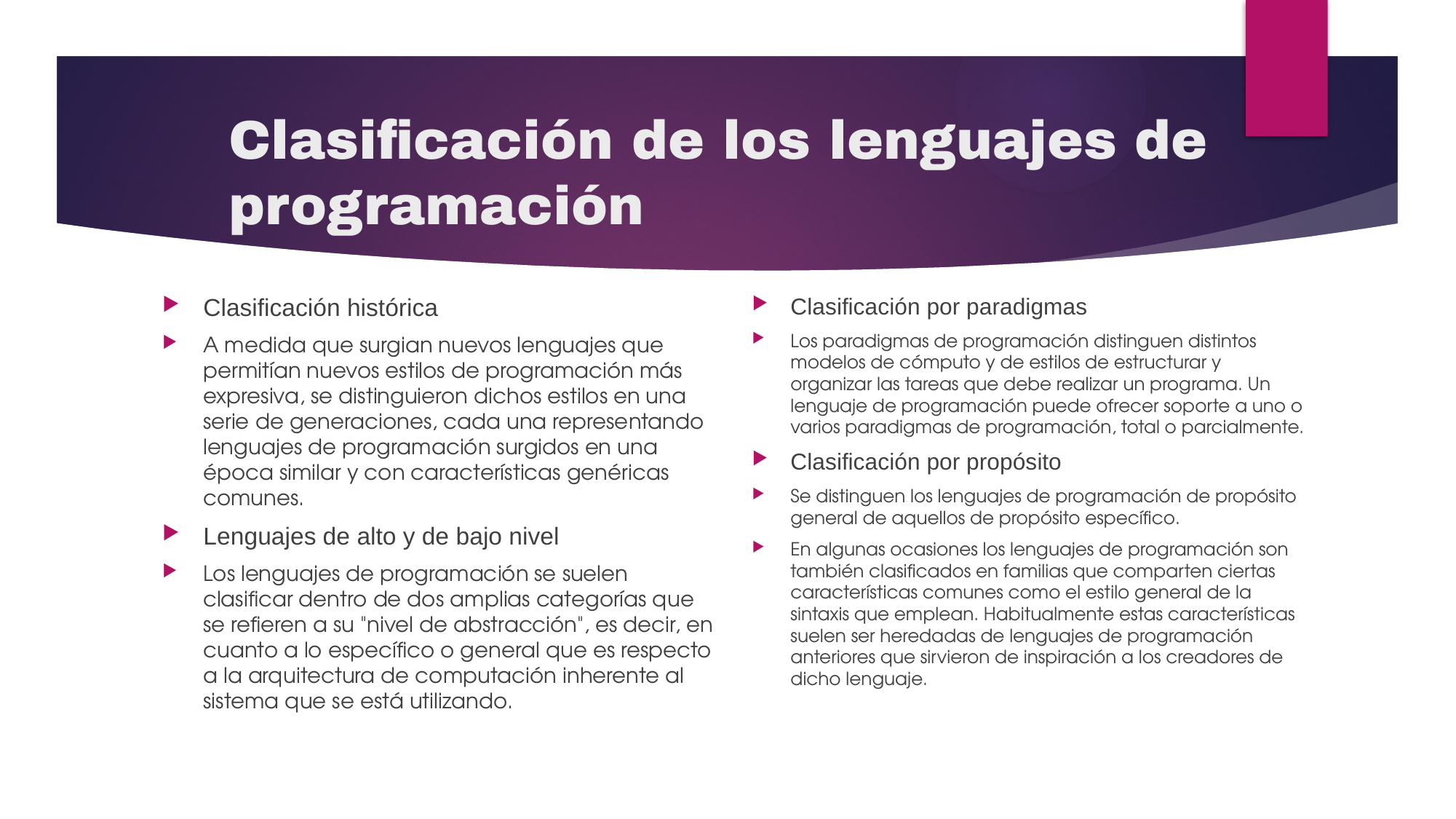

# Clasificación de los lenguajes de programación
Clasificación histórica
A medida que surgian nuevos lenguajes que permitían nuevos estilos de programación más expresiva, se distinguieron dichos estilos en una serie de generaciones, cada una representando lenguajes de programación surgidos en una época similar y con características genéricas comunes.
Lenguajes de alto y de bajo nivel
Los lenguajes de programación se suelen clasificar dentro de dos amplias categorías que se refieren a su "nivel de abstracción", es decir, en cuanto a lo específico o general que es respecto a la arquitectura de computación inherente al sistema que se está utilizando.

Clasificación por paradigmas
Los paradigmas de programación distinguen distintos modelos de cómputo y de estilos de estructurar y organizar las tareas que debe realizar un programa. Un lenguaje de programación puede ofrecer soporte a uno o varios paradigmas de programación, total o parcialmente.
Clasificación por propósito
Se distinguen los lenguajes de programación de propósito general de aquellos de propósito específico.
En algunas ocasiones los lenguajes de programación son también clasificados en familias que comparten ciertas características comunes como el estilo general de la sintaxis que emplean. Habitualmente estas características suelen ser heredadas de lenguajes de programación anteriores que sirvieron de inspiración a los creadores de dicho lenguaje.